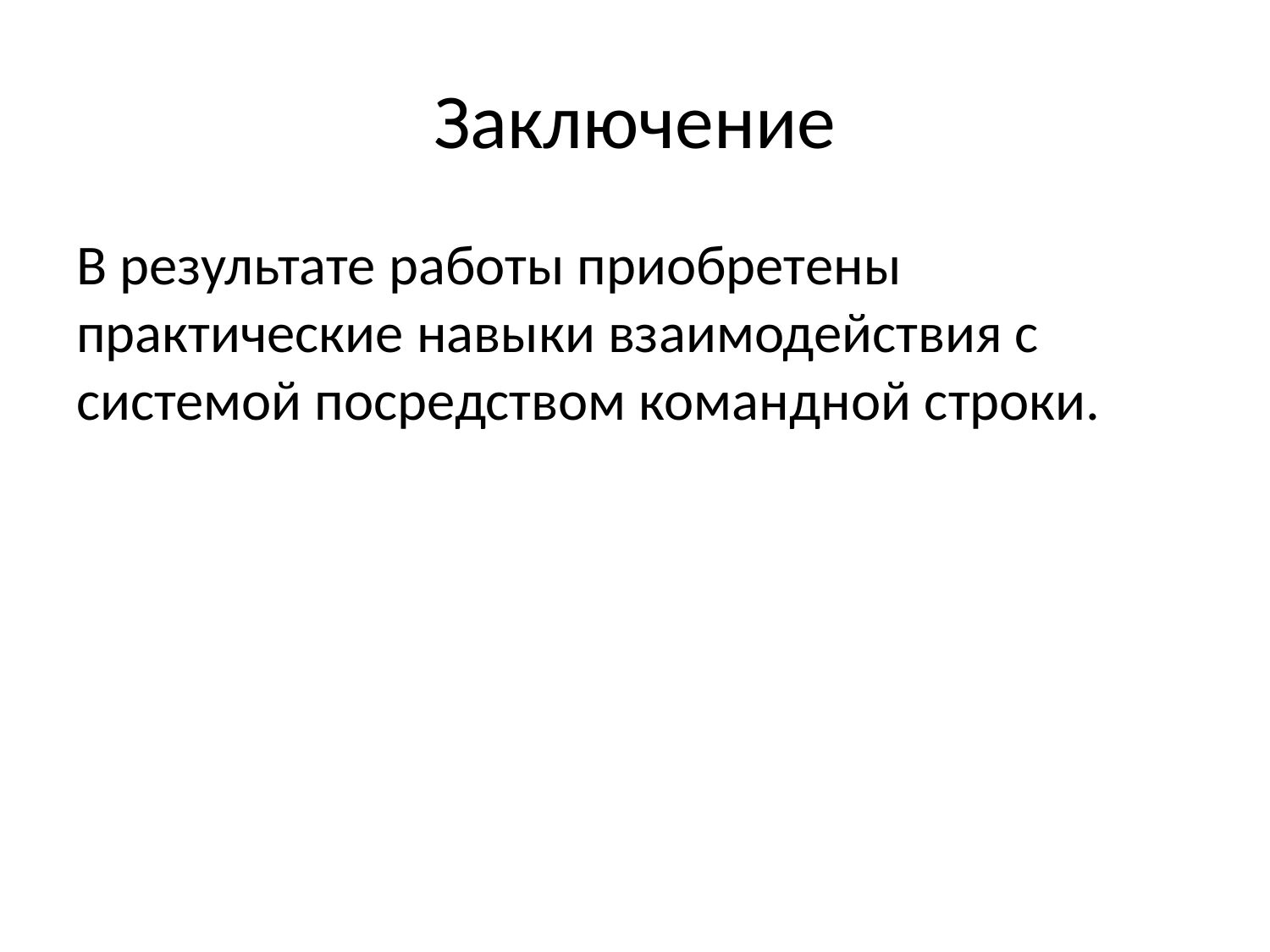

# Заключение
В результате работы приобретены практические навыки взаимодействия с системой посредством командной строки.